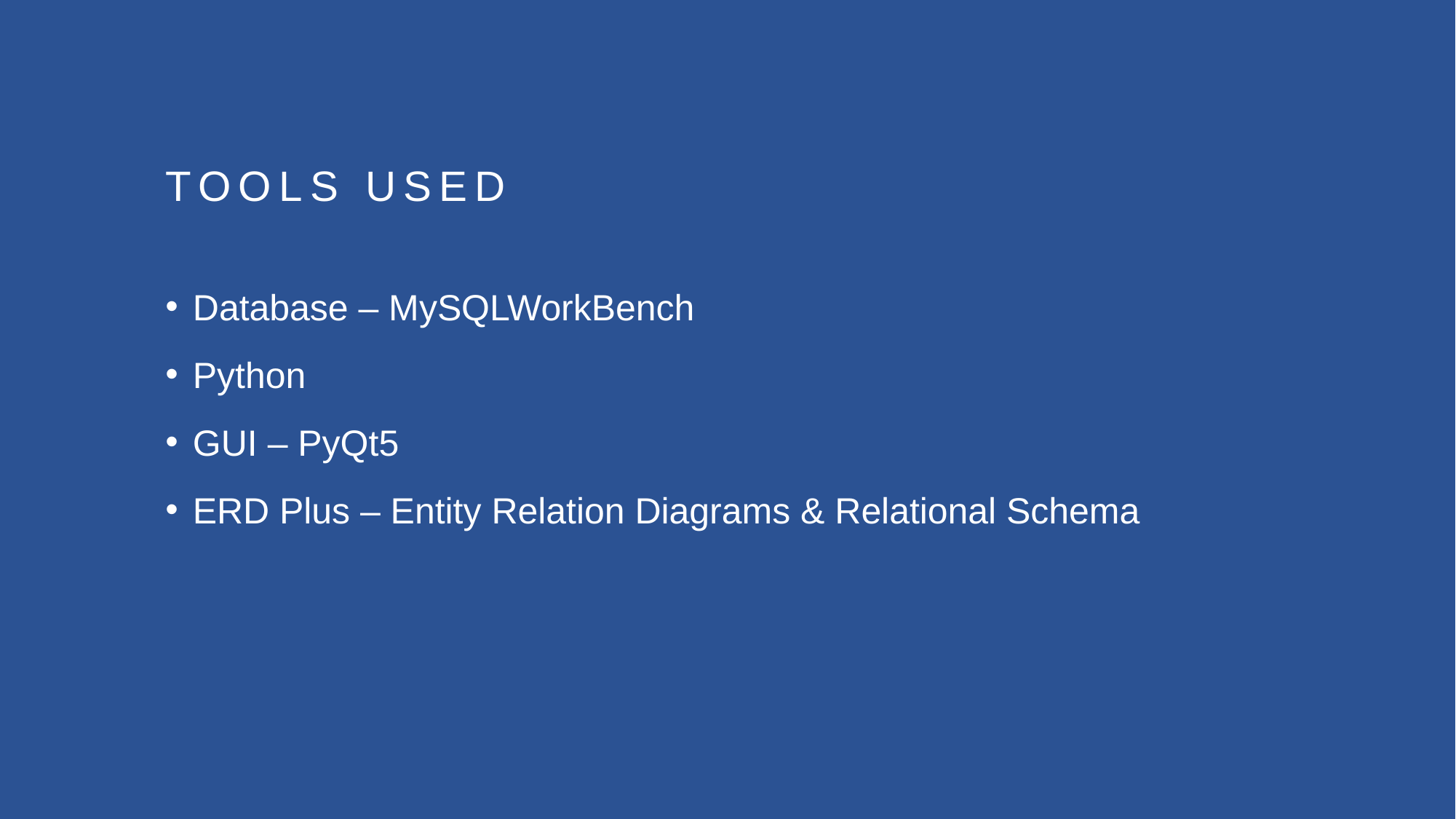

# TOOLS USED
Database – MySQLWorkBench
Python
GUI – PyQt5
ERD Plus – Entity Relation Diagrams & Relational Schema